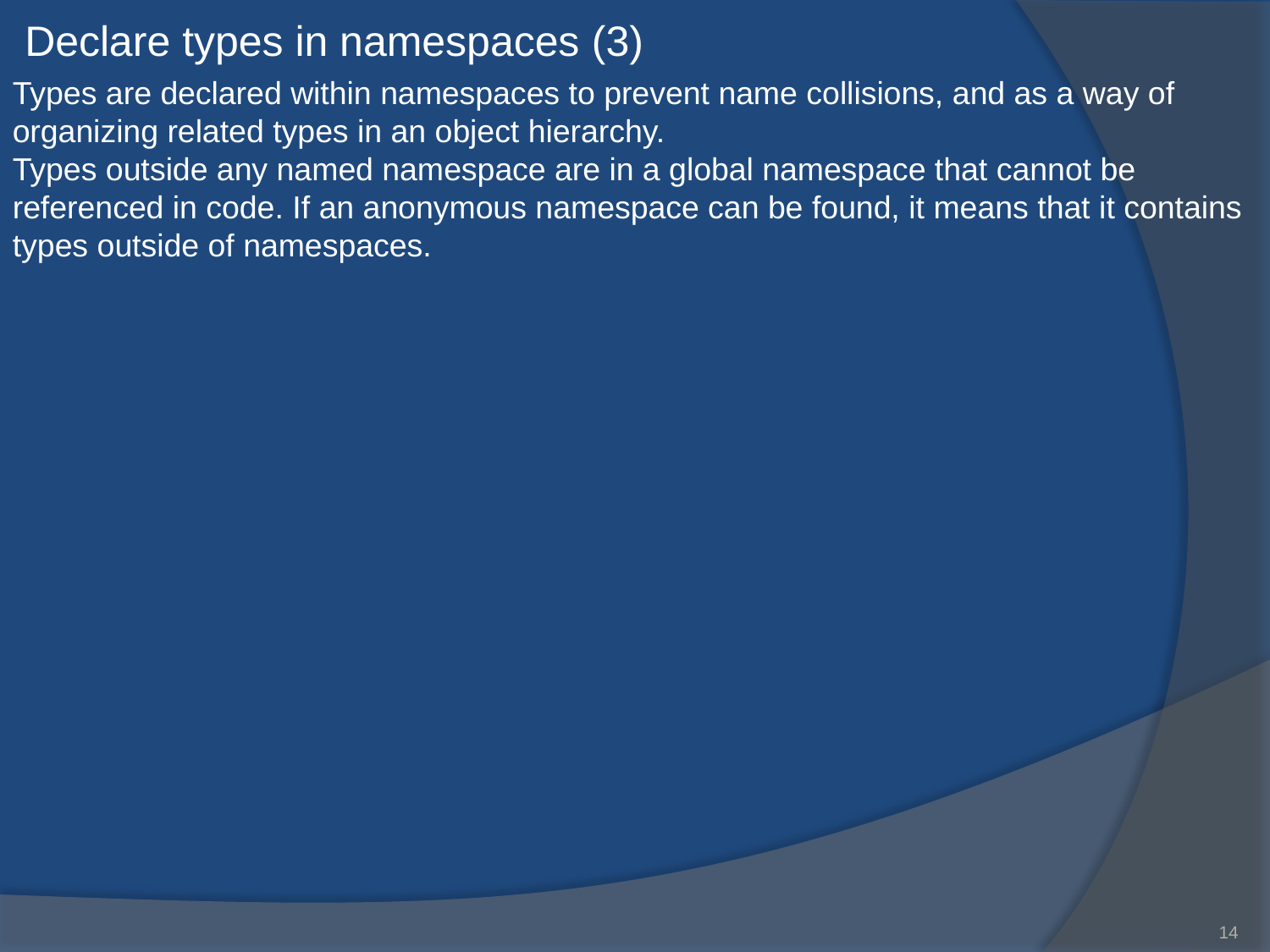

# Declare types in namespaces (3)
Types are declared within namespaces to prevent name collisions, and as a way of organizing related types in an object hierarchy.
Types outside any named namespace are in a global namespace that cannot be referenced in code. If an anonymous namespace can be found, it means that it contains types outside of namespaces.
14